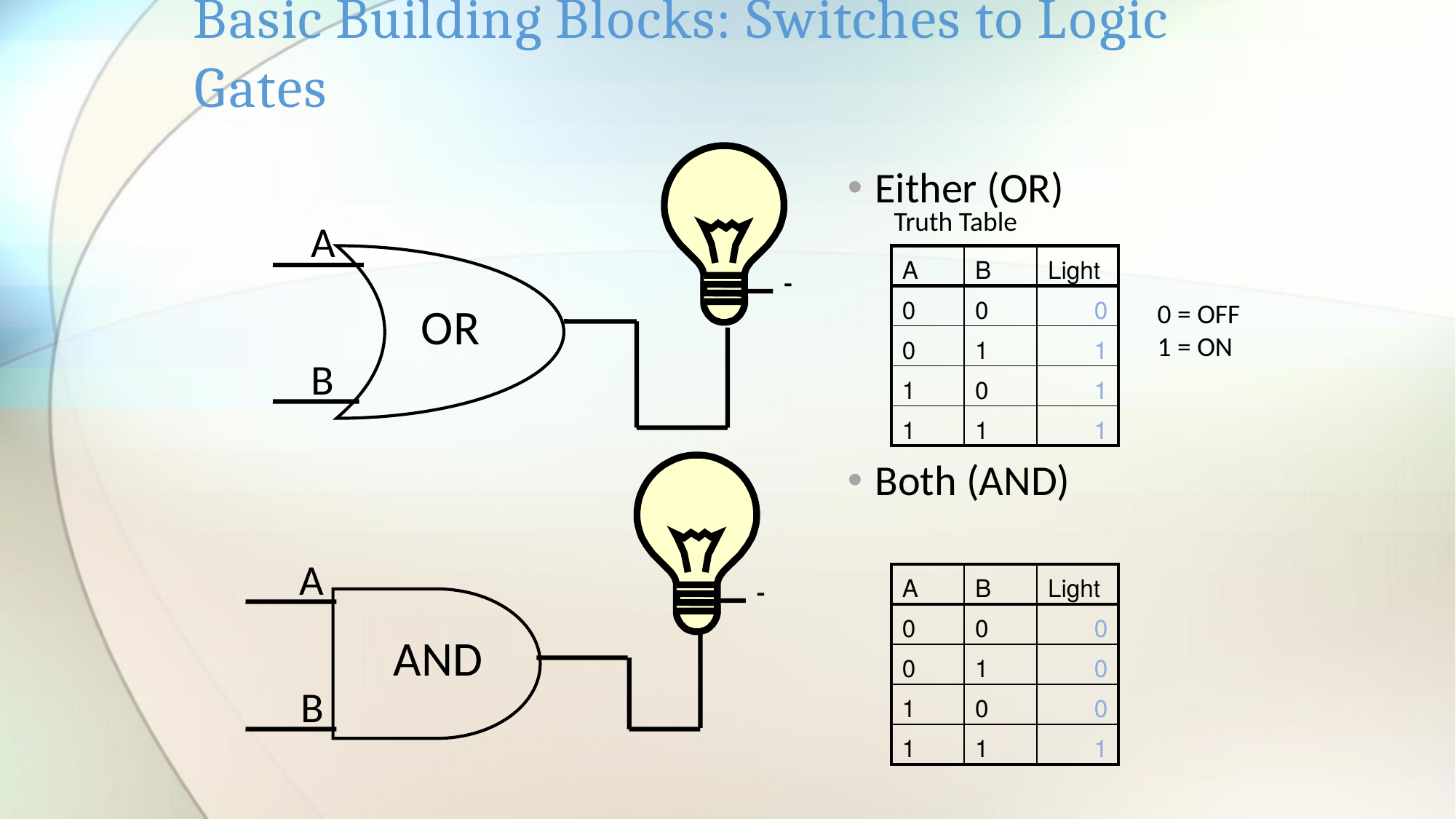

# Basic Building Blocks: Switches to Logic Gates

Either (OR)

Both (AND)

Truth Table
A

| A | B | Light |
| --- | --- | --- |
| 0 | 0 | 0 |
| 0 | 1 | 1 |
| 1 | 0 | 1 |
| 1 | 1 | 1 |
-

OR
0 = OFF
1 = ON

B

A
| A | B | Light |
| --- | --- | --- |
| 0 | 0 | 0 |
| 0 | 1 | 0 |
| 1 | 0 | 0 |
| 1 | 1 | 1 |
-

AND

B